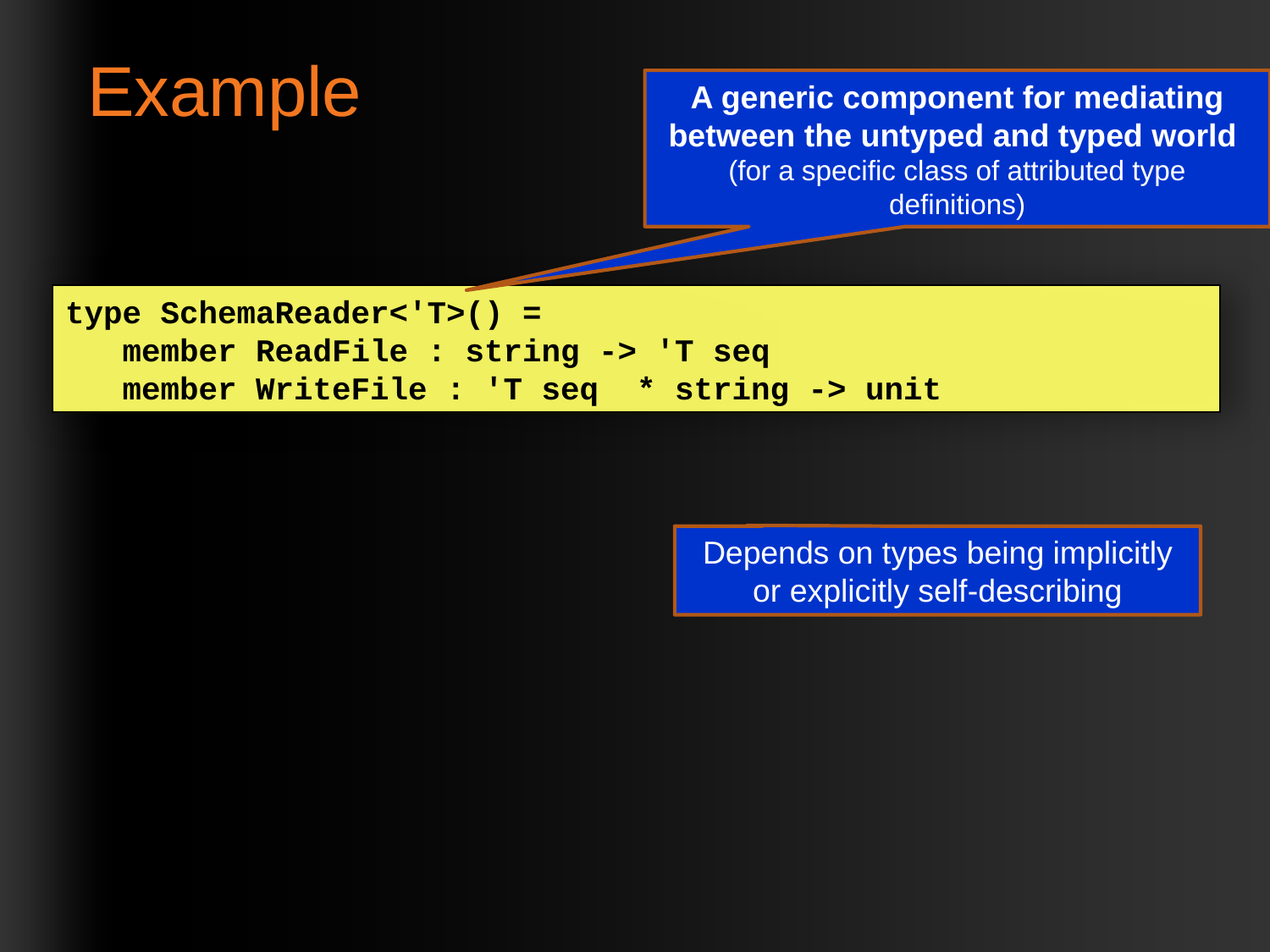

# Example
A generic component for mediating between the untyped and typed world
(for a specific class of attributed type definitions)
type SchemaReader<'T>() =
   member ReadFile : string -> 'T seq
   member WriteFile : 'T seq  * string -> unit
Depends on types being implicitly or explicitly self-describing